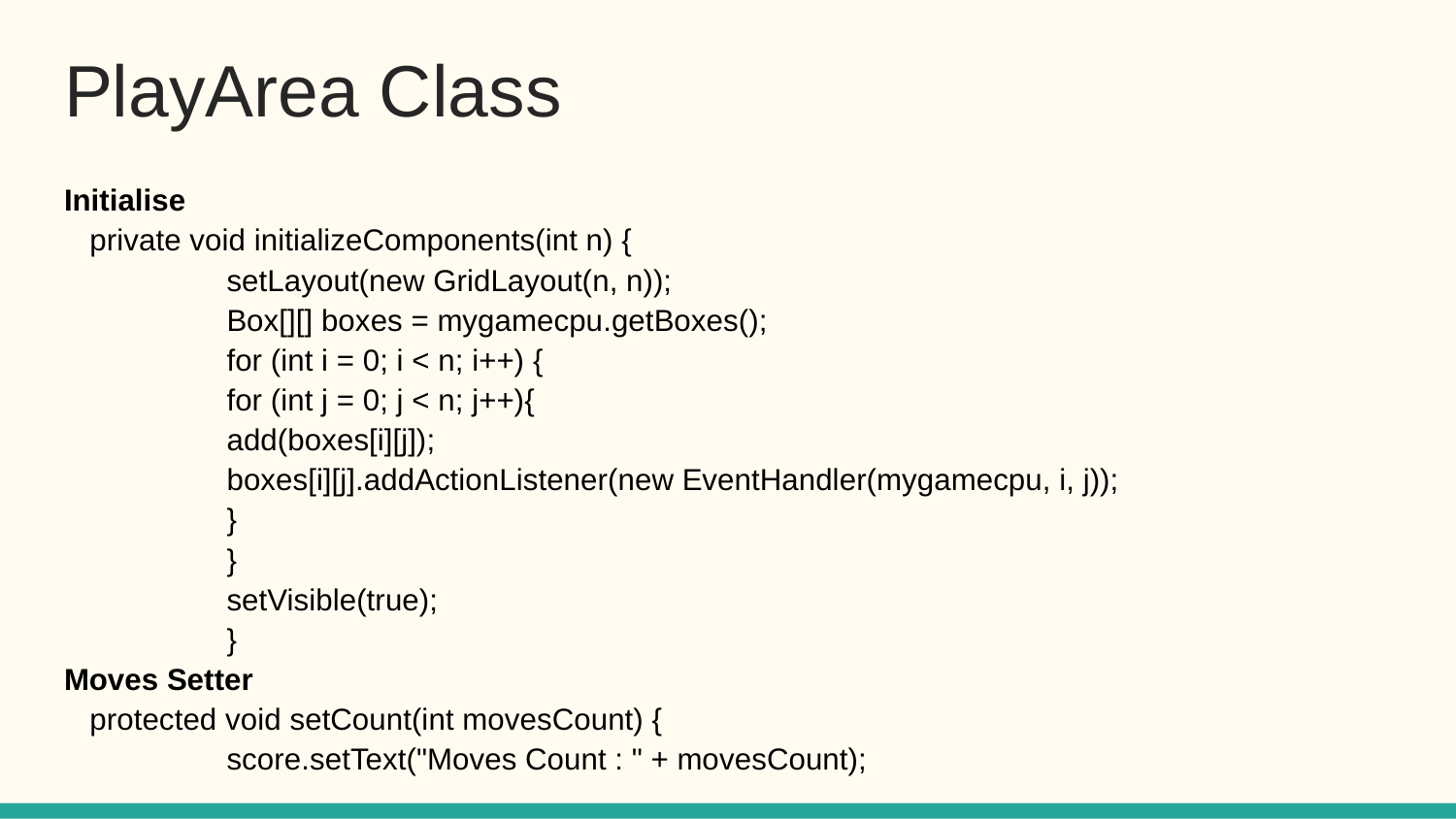

# PlayArea Class
Initialise
   private void initializeComponents(int n) {
    	  setLayout(new GridLayout(n, n));
    	  Box[][] boxes = mygamecpu.getBoxes();
    	  for (int i = 0; i < n; i++) {
        	  for (int j = 0; j < n; j++){
            	  add(boxes[i][j]);
            	  boxes[i][j].addActionListener(new EventHandler(mygamecpu, i, j));
        	  }
    	  }
    	  setVisible(true);
	  }
Moves Setter
   protected void setCount(int movesCount) {
    	  score.setText("Moves Count : " + movesCount);